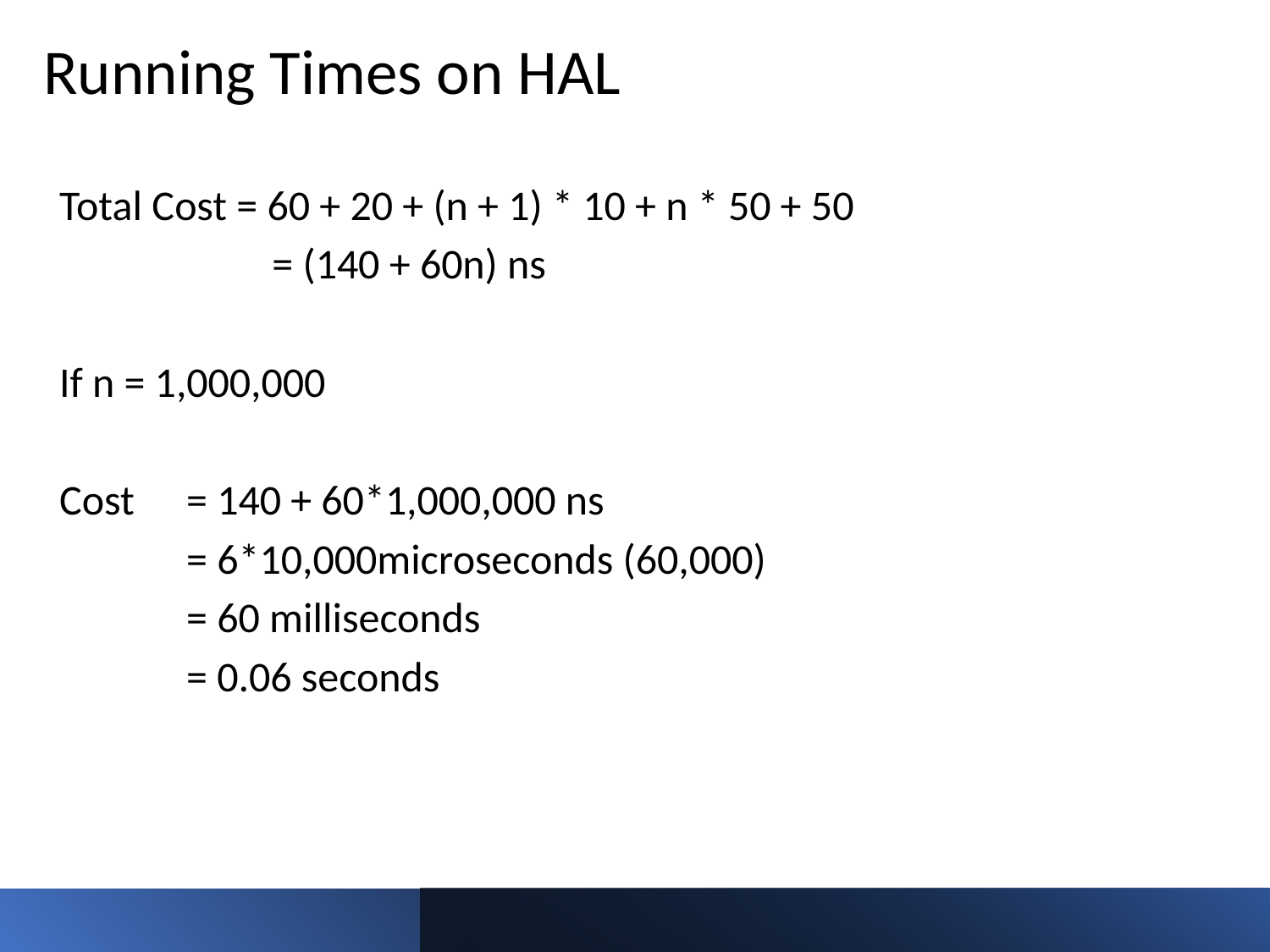

# Running Times on HAL
Total Cost = 60 + 20 + (n + 1) * 10 + n * 50 + 50
	         = (140 + 60n) ns

If n = 1,000,000

Cost	= 140 + 60*1,000,000 ns
	= 6*10,000microseconds (60,000)
       	= 60 milliseconds
        	= 0.06 seconds